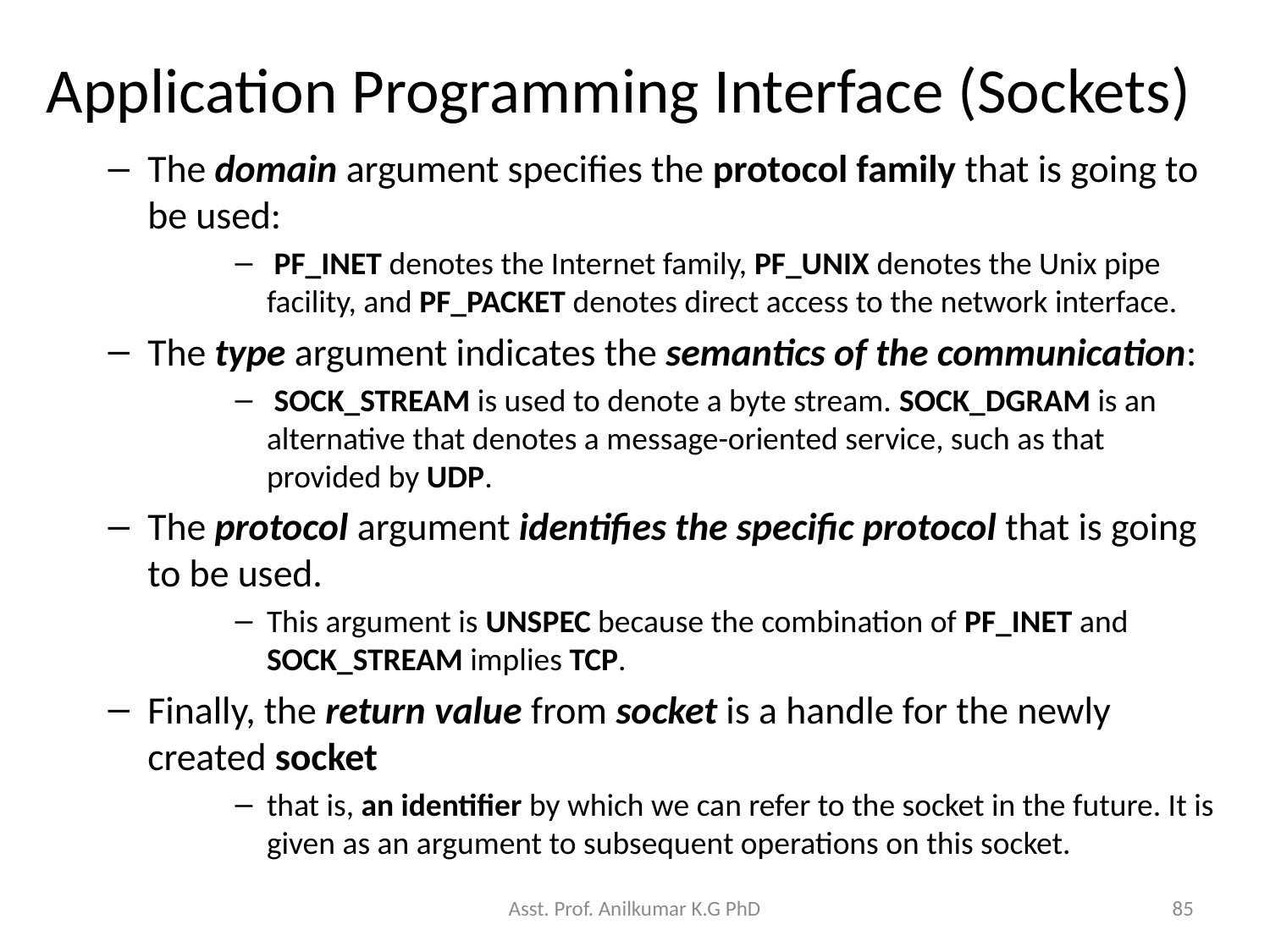

# Application Programming Interface (Sockets)
The domain argument specifies the protocol family that is going to be used:
 PF_INET denotes the Internet family, PF_UNIX denotes the Unix pipe facility, and PF_PACKET denotes direct access to the network interface.
The type argument indicates the semantics of the communication:
 SOCK_STREAM is used to denote a byte stream. SOCK_DGRAM is an alternative that denotes a message-oriented service, such as that provided by UDP.
The protocol argument identifies the specific protocol that is going to be used.
This argument is UNSPEC because the combination of PF_INET and SOCK_STREAM implies TCP.
Finally, the return value from socket is a handle for the newly created socket
that is, an identifier by which we can refer to the socket in the future. It is given as an argument to subsequent operations on this socket.

Asst. Prof. Anilkumar K.G PhD
85